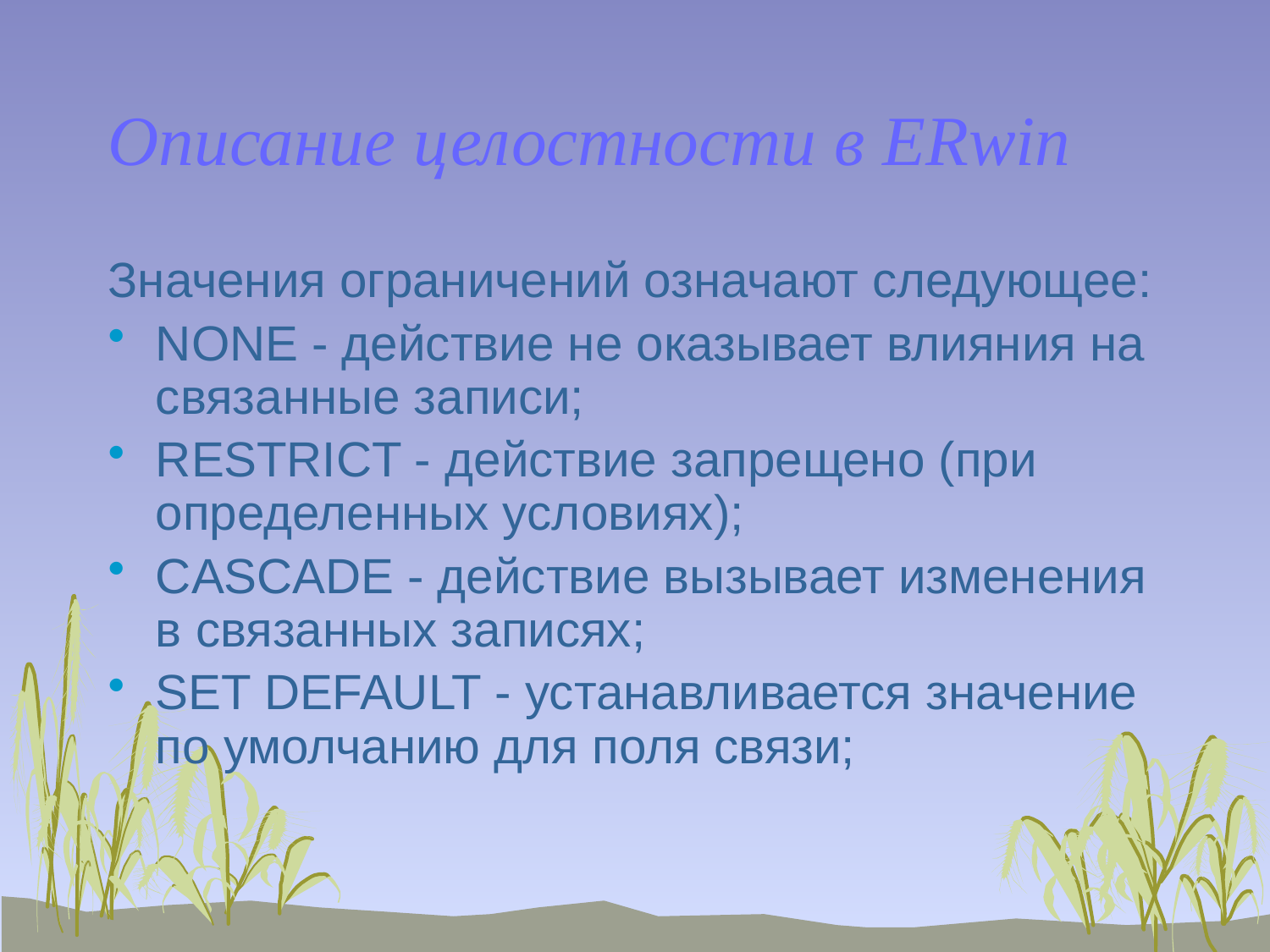

# Описание целостности в ERwin
Значения ограничений означают следующее:
NONE - действие не оказывает влияния на связанные записи;
RESTRICT - действие запрещено (при определенных условиях);
CASCADE - действие вызывает изменения в связанных записях;
SET DEFAULT - устанавливается значение по умолчанию для поля связи;